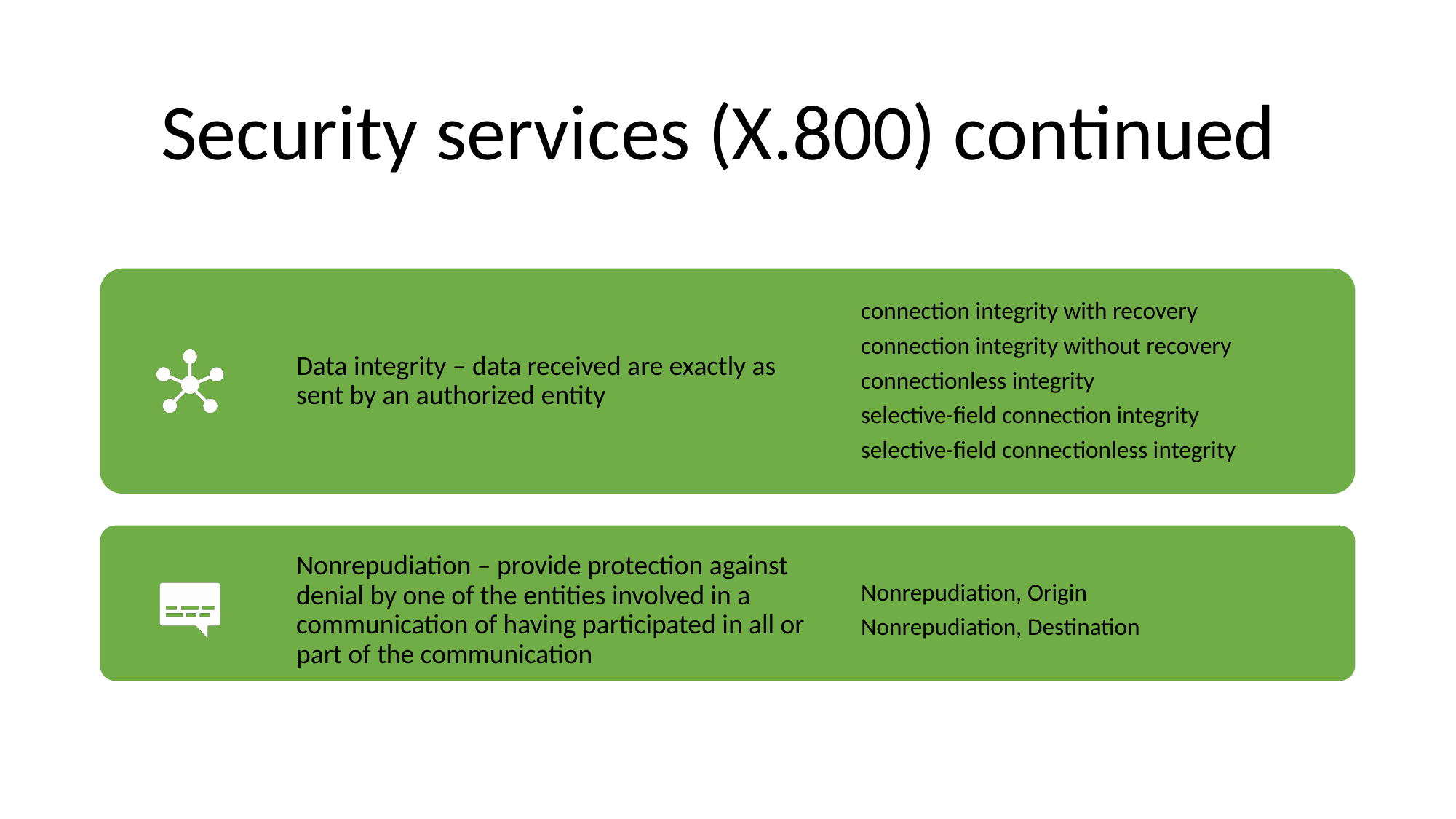

# Security services (X.800) continued
Data integrity – data received are exactly as sent by an authorized entity
connection integrity with recovery
connection integrity without recovery
connectionless integrity
selective-field connection integrity
selective-field connectionless integrity
Nonrepudiation – provide protection against denial by one of the entities involved in a communication of having participated in all or part of the communication
Nonrepudiation, Origin
Nonrepudiation, Destination